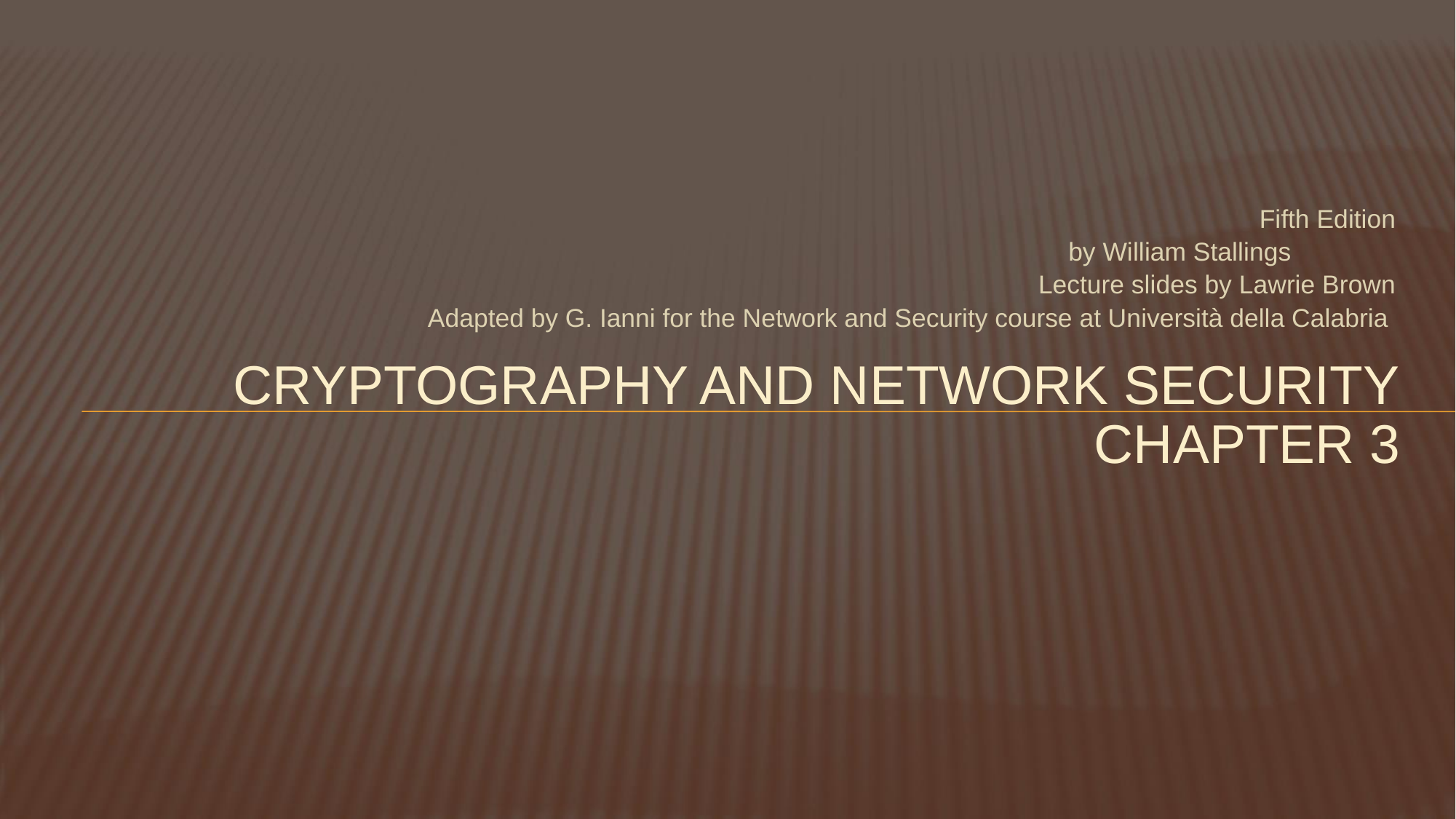

Fifth Edition
by William Stallings
Lecture slides by Lawrie Brown
Adapted by G. Ianni for the Network and Security course at Università della Calabria

# Cryptography and Network Security Chapter 3